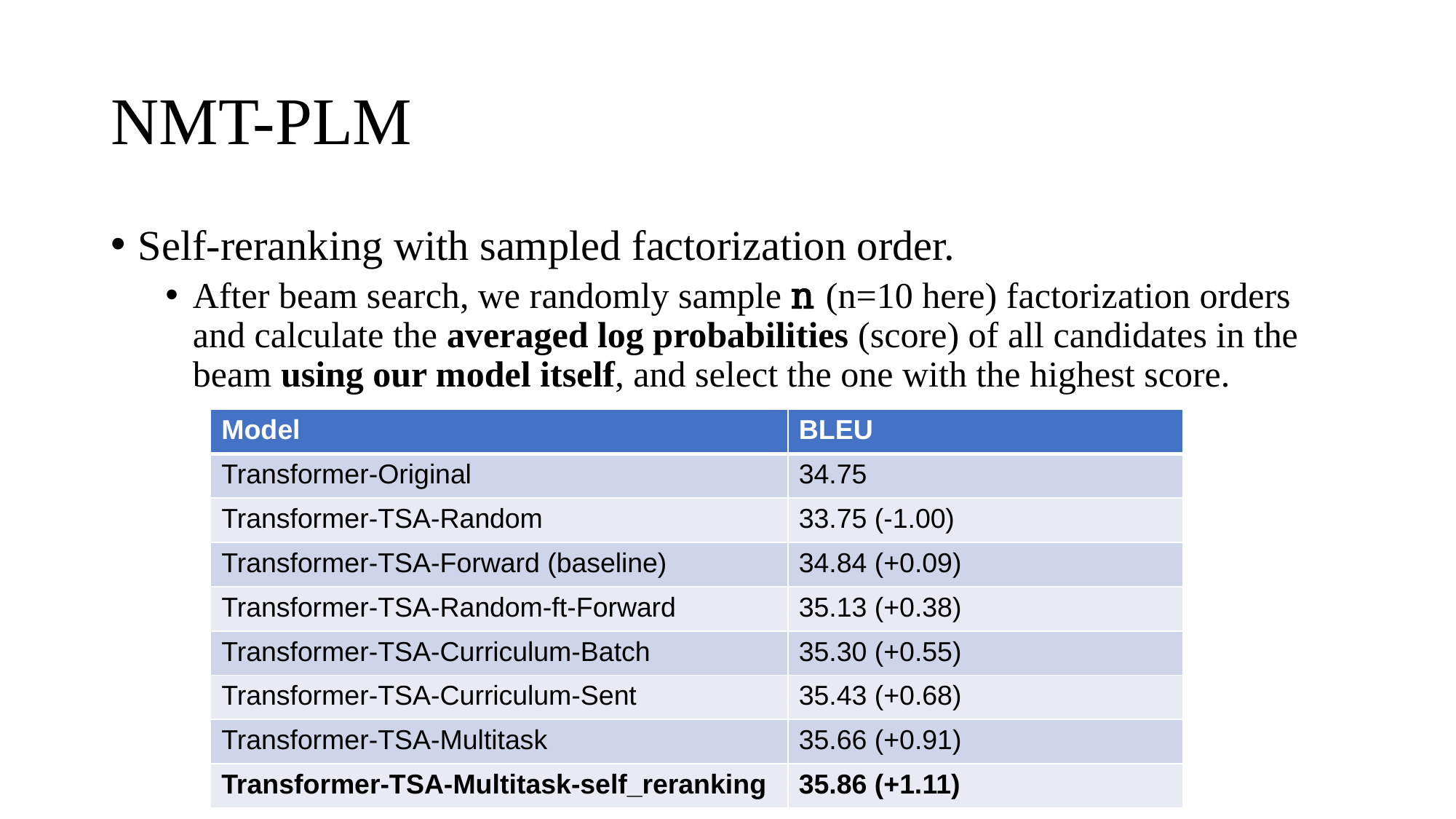

# NMT-PLM
Self-reranking with sampled factorization order.
After beam search, we randomly sample n (n=10 here) factorization orders and calculate the averaged log probabilities (score) of all candidates in the beam using our model itself, and select the one with the highest score.

| Model | BLEU |
| --- | --- |
| Transformer-Original | 34.75 |
| Transformer-TSA-Random | 33.75 (-1.00) |
| Transformer-TSA-Forward (baseline) | 34.84 (+0.09) |
| Transformer-TSA-Random-ft-Forward | 35.13 (+0.38) |
| Transformer-TSA-Curriculum-Batch | 35.30 (+0.55) |
| Transformer-TSA-Curriculum-Sent | 35.43 (+0.68) |
| Transformer-TSA-Multitask | 35.66 (+0.91) |
| Transformer-TSA-Multitask-self\_reranking | 35.86 (+1.11) |